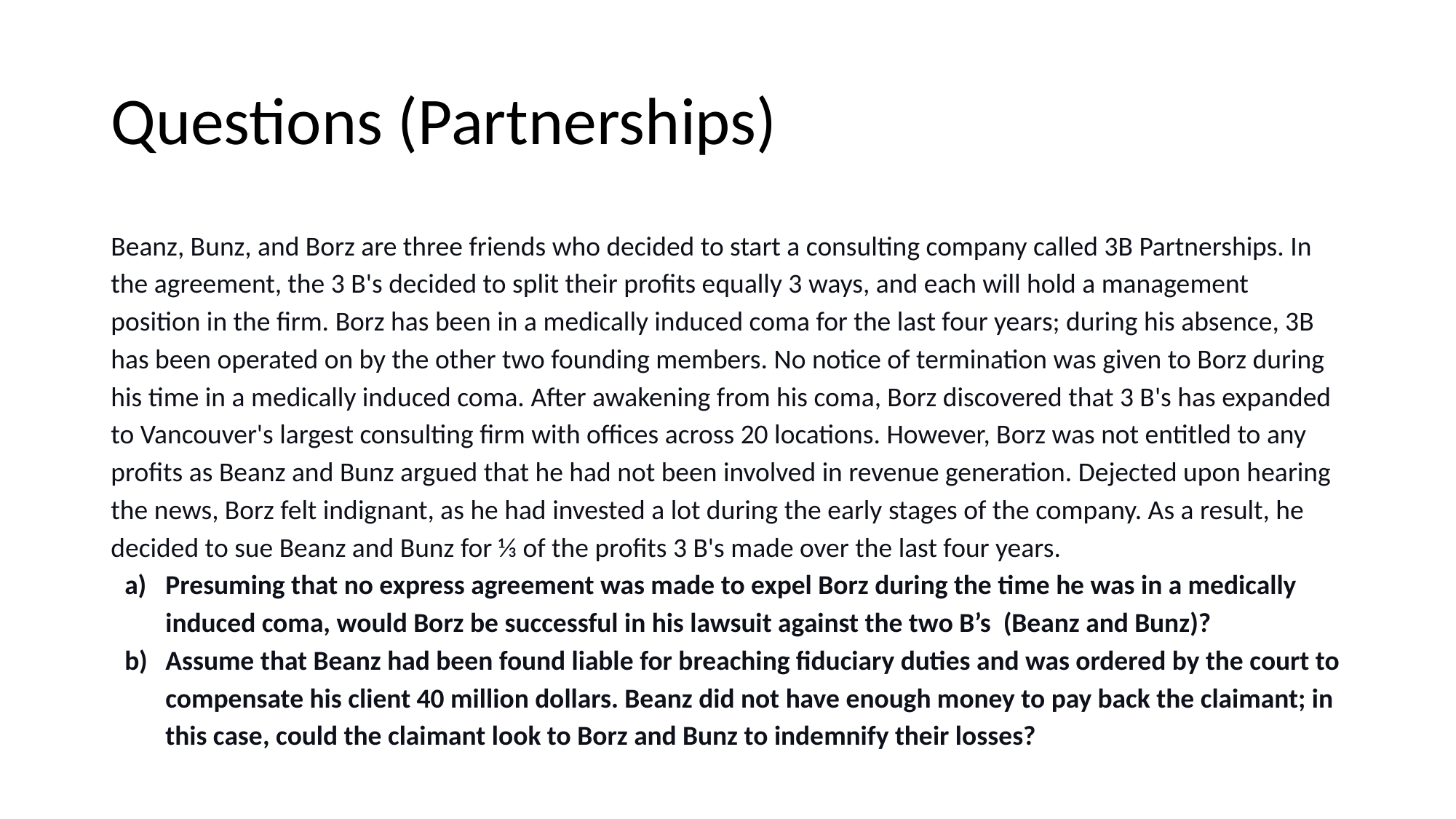

# Questions (Partnerships)
Beanz, Bunz, and Borz are three friends who decided to start a consulting company called 3B Partnerships. In the agreement, the 3 B's decided to split their profits equally 3 ways, and each will hold a management position in the firm. Borz has been in a medically induced coma for the last four years; during his absence, 3B has been operated on by the other two founding members. No notice of termination was given to Borz during his time in a medically induced coma. After awakening from his coma, Borz discovered that 3 B's has expanded to Vancouver's largest consulting firm with offices across 20 locations. However, Borz was not entitled to any profits as Beanz and Bunz argued that he had not been involved in revenue generation. Dejected upon hearing the news, Borz felt indignant, as he had invested a lot during the early stages of the company. As a result, he decided to sue Beanz and Bunz for ⅓ of the profits 3 B's made over the last four years.
Presuming that no express agreement was made to expel Borz during the time he was in a medically induced coma, would Borz be successful in his lawsuit against the two B’s  (Beanz and Bunz)?
Assume that Beanz had been found liable for breaching fiduciary duties and was ordered by the court to compensate his client 40 million dollars. Beanz did not have enough money to pay back the claimant; in this case, could the claimant look to Borz and Bunz to indemnify their losses?